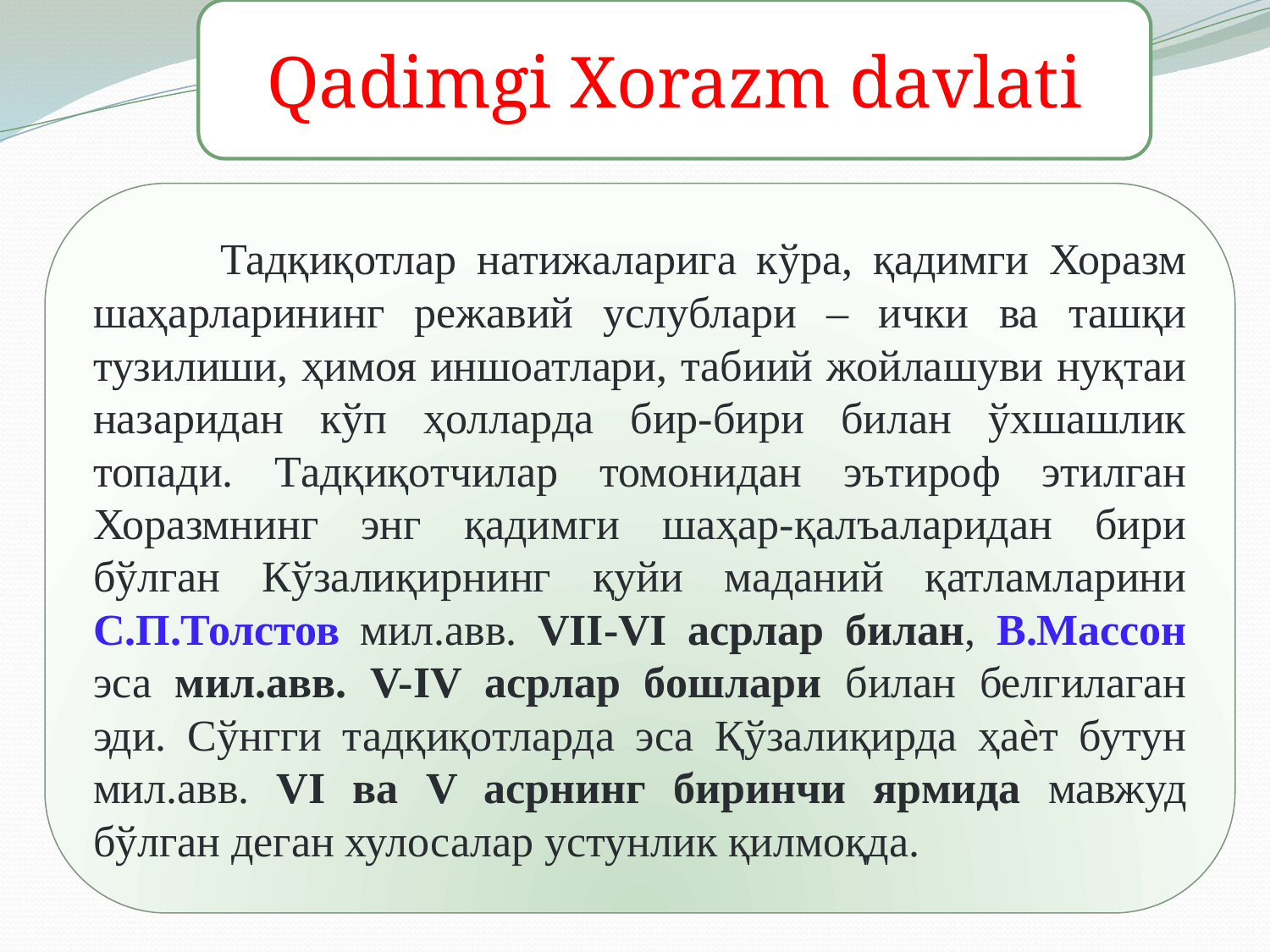

Qadimgi Xorazm davlati
	Тадқиқотлар натижаларига кўра, қадимги Хоразм шаҳарларининг режавий услублари – ички ва ташқи тузилиши, ҳимоя иншоатлари, табиий жойлашуви нуқтаи назаридан кўп ҳолларда бир-бири билан ўхшашлик топади. Тадқиқотчилар томонидан эътироф этилган Хоразмнинг энг қадимги шаҳар-қалъаларидан бири бўлган Кўзалиқирнинг қуйи маданий қатламларини С.П.Толстов мил.авв. VII-VI асрлар билан, В.Массон эса мил.авв. V-IV асрлар бошлари билан белгилаган эди. Сўнгги тадқиқотларда эса Қўзалиқирда ҳаѐт бутун мил.авв. VI ва V асрнинг биринчи ярмида мавжуд бўлган деган хулосалар устунлик қилмоқда.